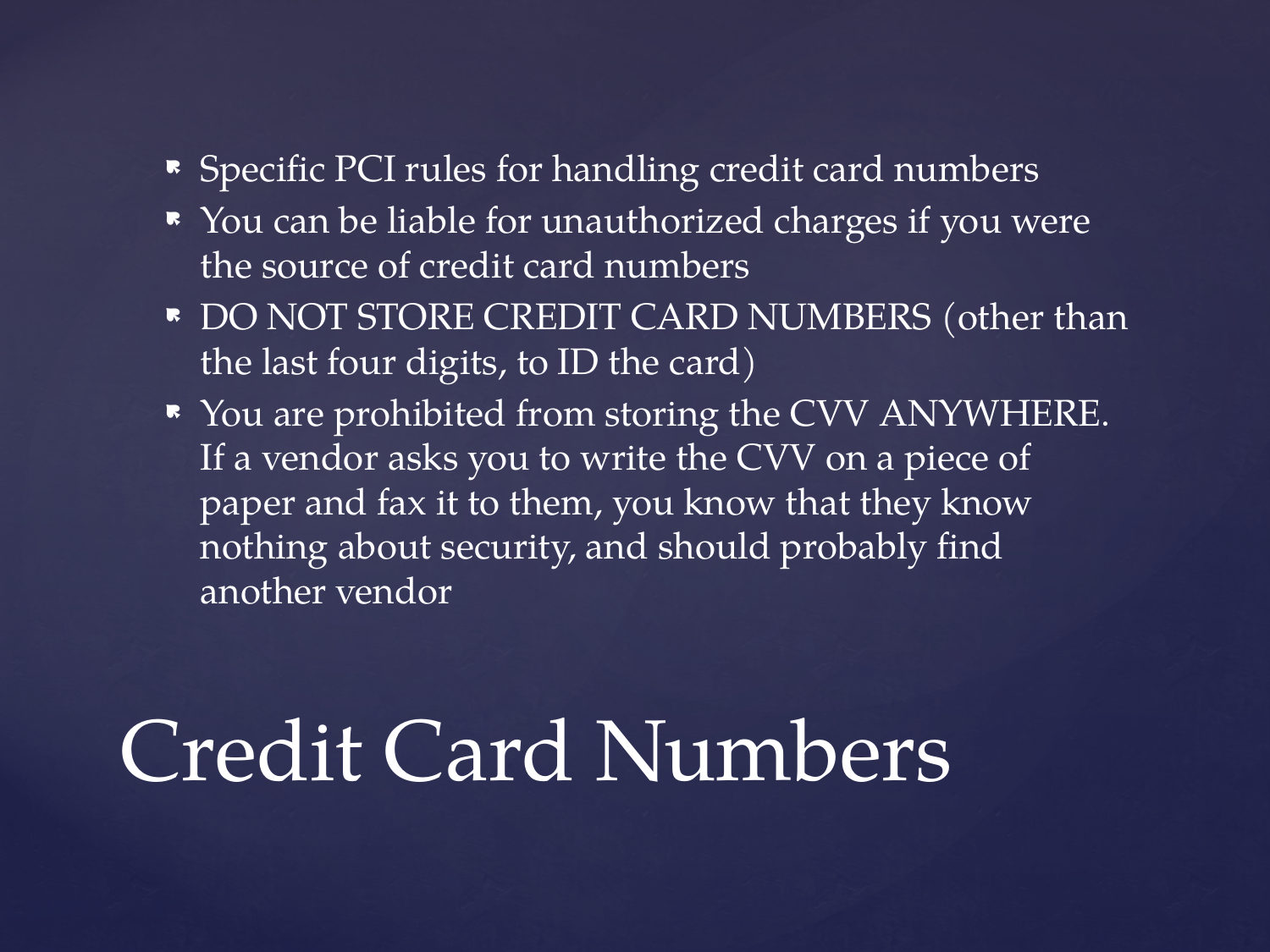

Specific PCI rules for handling credit card numbers
You can be liable for unauthorized charges if you were the source of credit card numbers
DO NOT STORE CREDIT CARD NUMBERS (other than the last four digits, to ID the card)
You are prohibited from storing the CVV ANYWHERE.  If a vendor asks you to write the CVV on a piece of paper and fax it to them, you know that they know nothing about security, and should probably find another vendor
# Credit Card Numbers